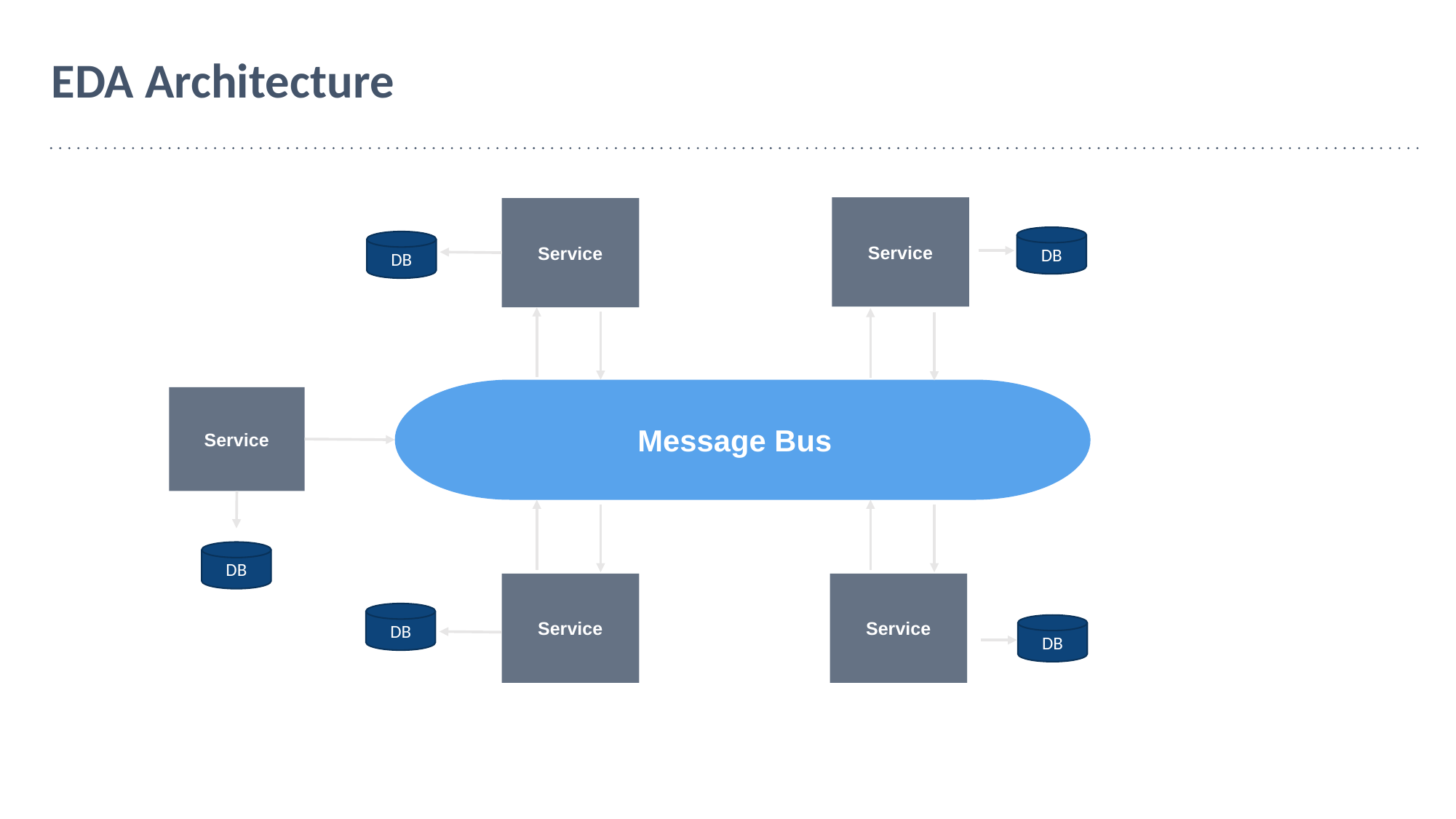

EDA Architecture

Service
Service
DB
DB
            Message Bus
Service
DB
Service
Service
DB
DB